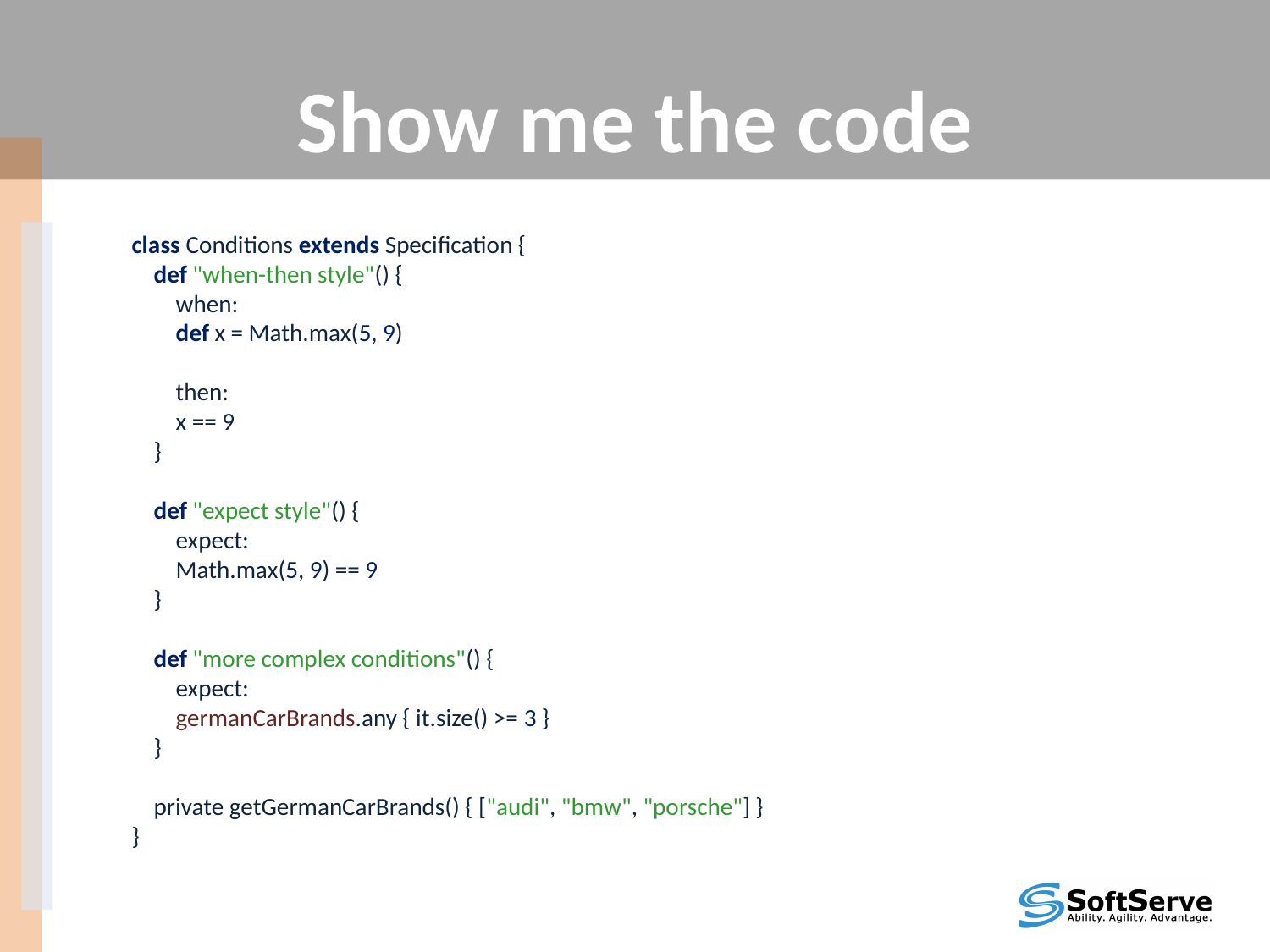

# Show me the code
class Conditions extends Specification {
    def "when-then style"() {
        when:
        def x = Math.max(5, 9)

        then:
        x == 9
    }

    def "expect style"() {
        expect:
        Math.max(5, 9) == 9
    }

    def "more complex conditions"() {
        expect:
        germanCarBrands.any { it.size() >= 3 }
    }

    private getGermanCarBrands() { ["audi", "bmw", "porsche"] }
}